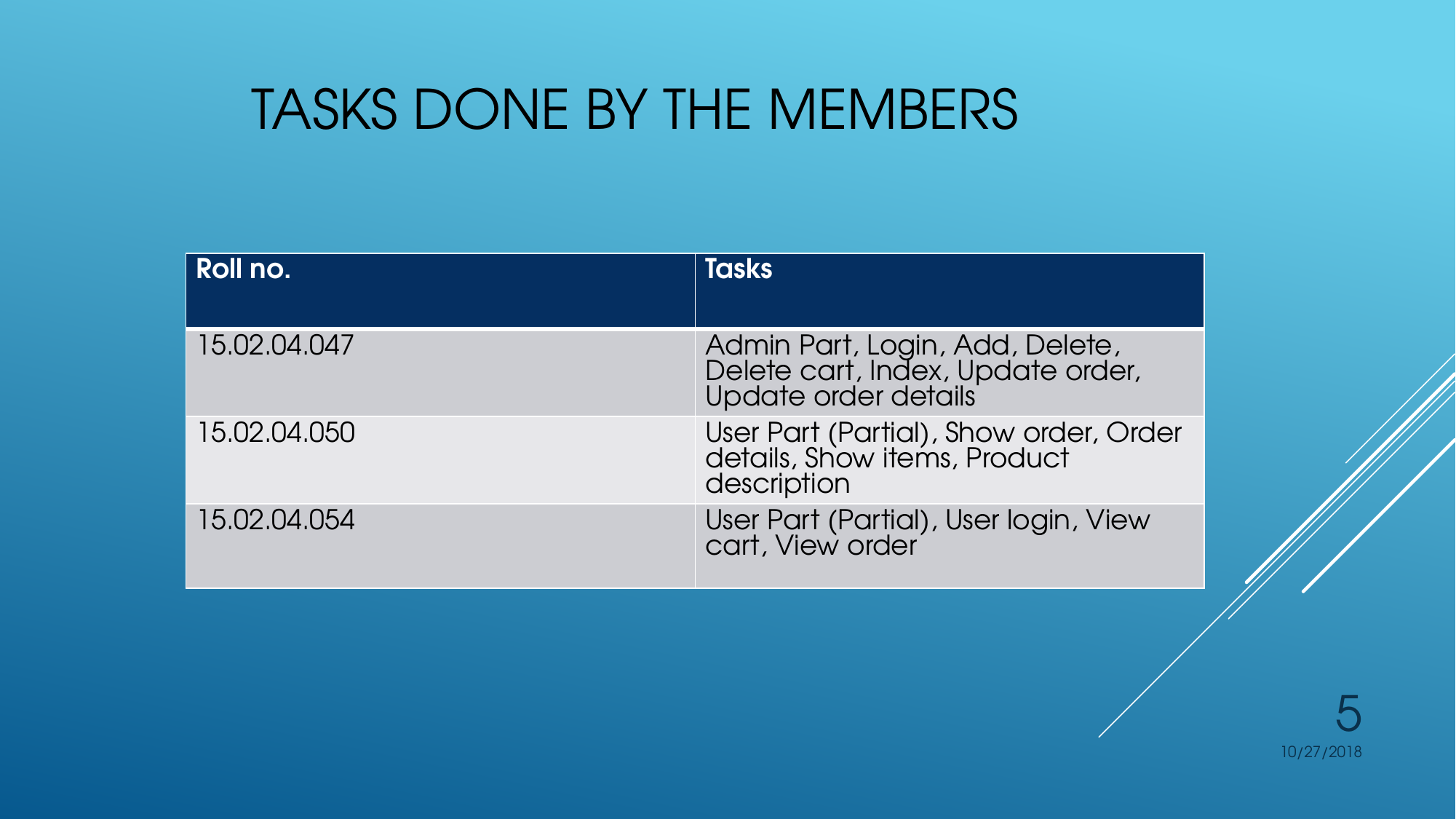

# Tasks Done By the Members
| Roll no. | Tasks |
| --- | --- |
| 15.02.04.047 | Admin Part, Login, Add, Delete, Delete cart, Index, Update order, Update order details |
| 15.02.04.050 | User Part (Partial), Show order, Order details, Show items, Product description |
| 15.02.04.054 | User Part (Partial), User login, View cart, View order |
5
10/27/2018